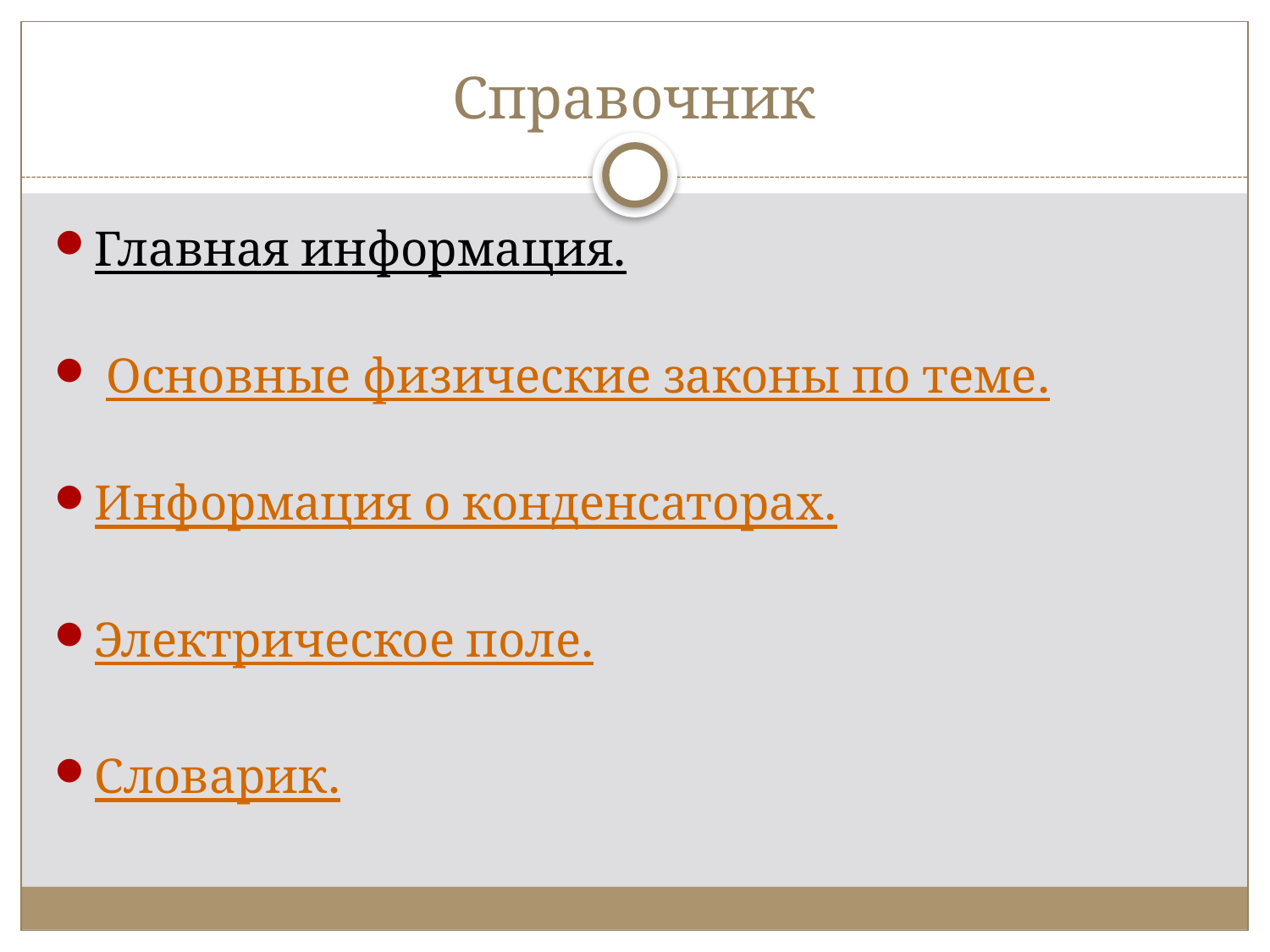

# Справочник
Главная информация.
 Основные физические законы по теме.
Информация о конденсаторах.

Электрическое поле.

Словарик.